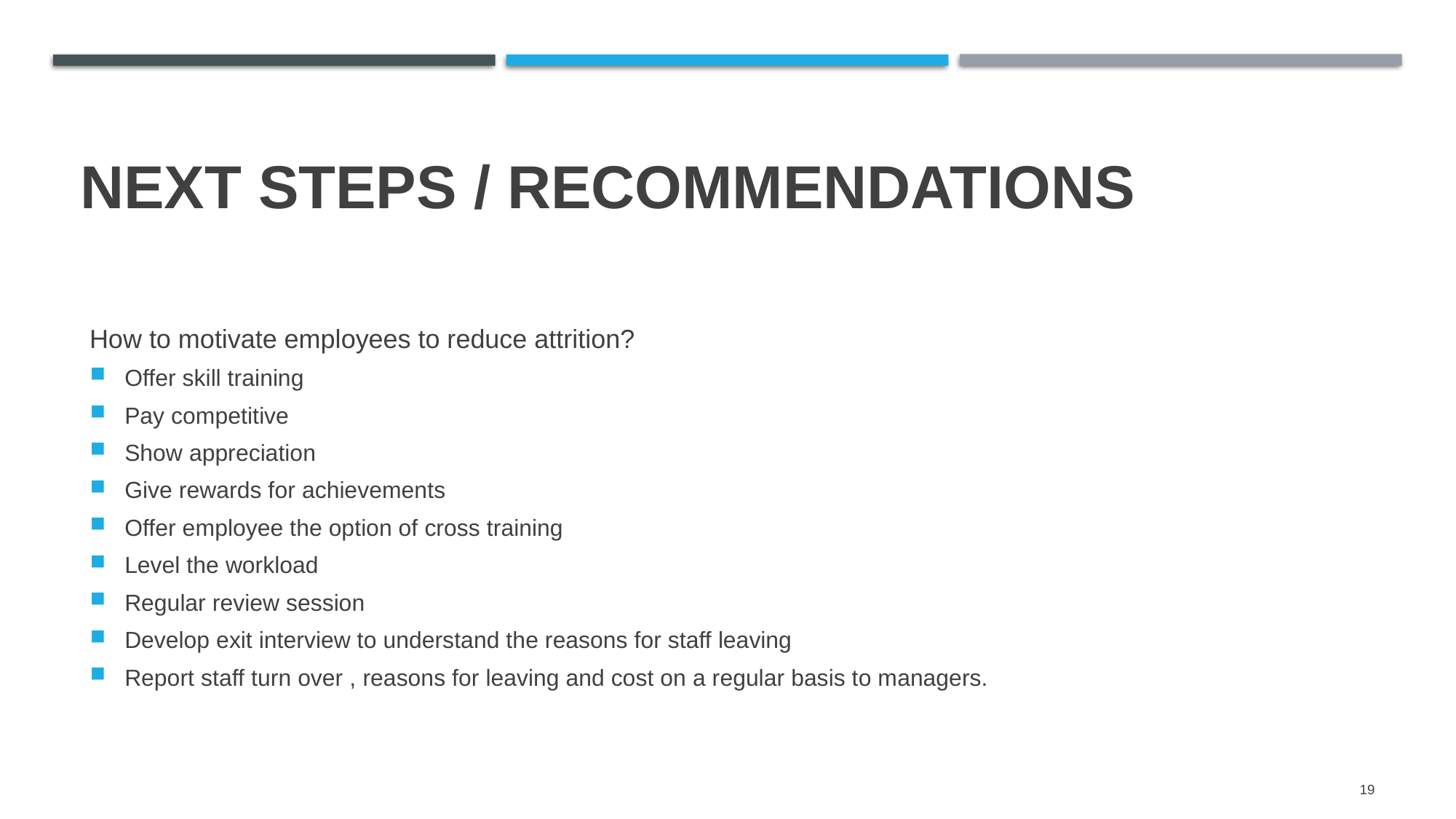

# Next steps / recommendations

How to motivate employees to reduce attrition?
Offer skill training
Pay competitive
Show appreciation
Give rewards for achievements
Offer employee the option of cross training
Level the workload
Regular review session
Develop exit interview to understand the reasons for staff leaving
Report staff turn over , reasons for leaving and cost on a regular basis to managers.

19